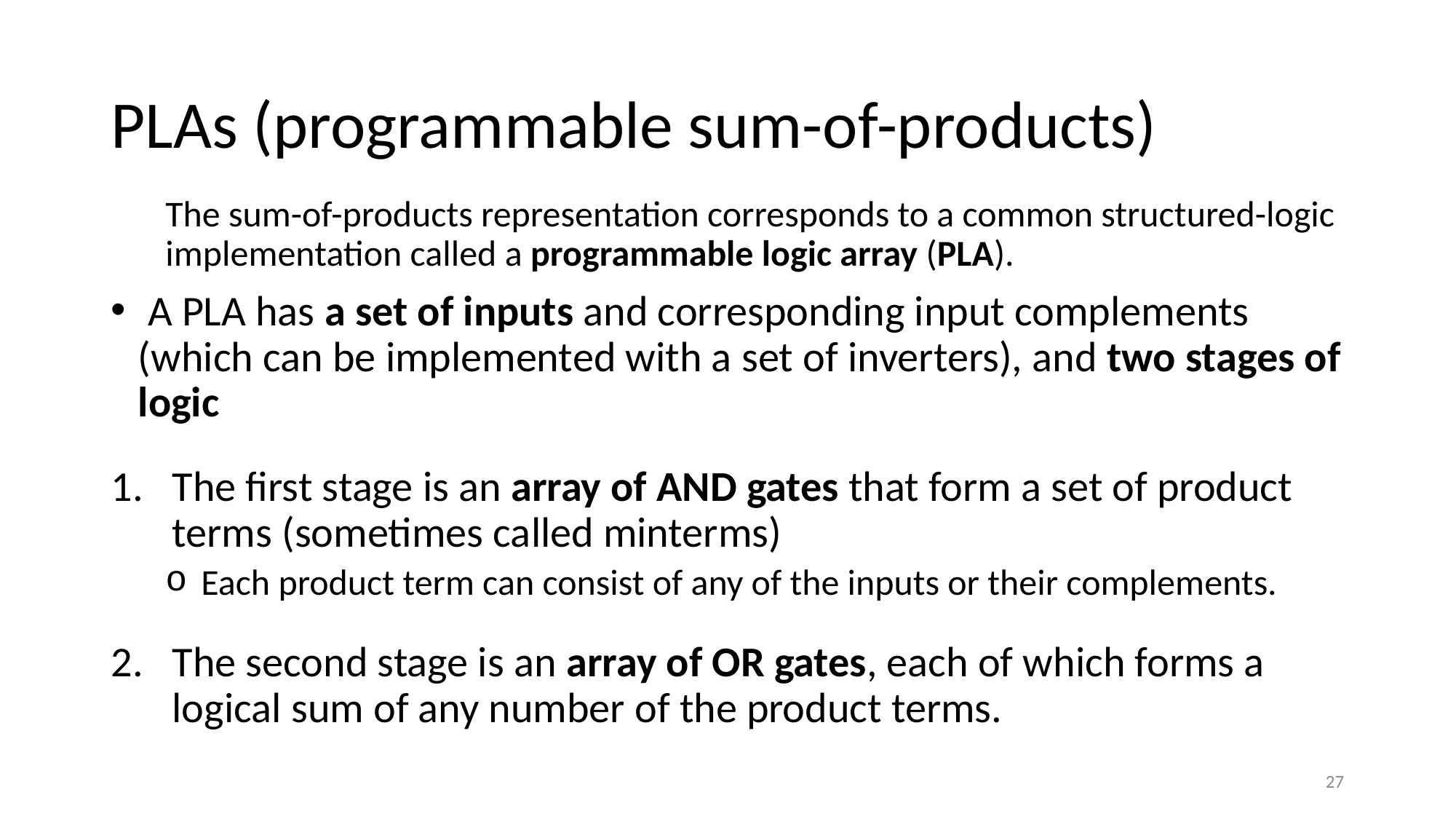

# PLAs (programmable sum-of-products)
The sum-of-products representation corresponds to a common structured-logic implementation called a programmable logic array (PLA).
 A PLA has a set of inputs and corresponding input complements (which can be implemented with a set of inverters), and two stages of logic

The first stage is an array of AND gates that form a set of product terms (sometimes called minterms)
 Each product term can consist of any of the inputs or their complements.

The second stage is an array of OR gates, each of which forms a logical sum of any number of the product terms.

27